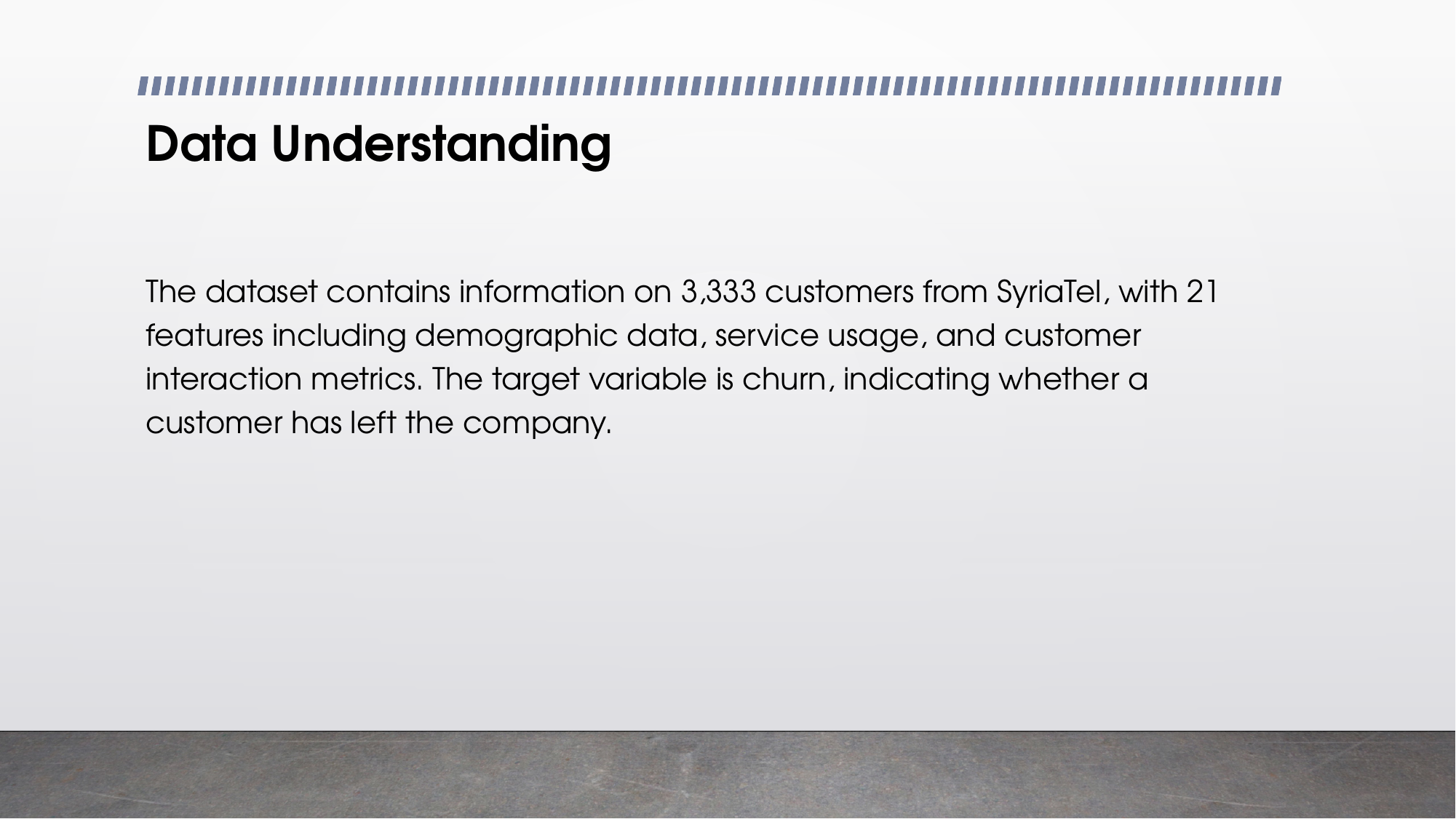

# Data Understanding
The dataset contains information on 3,333 customers from SyriaTel, with 21 features including demographic data, service usage, and customer interaction metrics. The target variable is churn, indicating whether a customer has left the company.